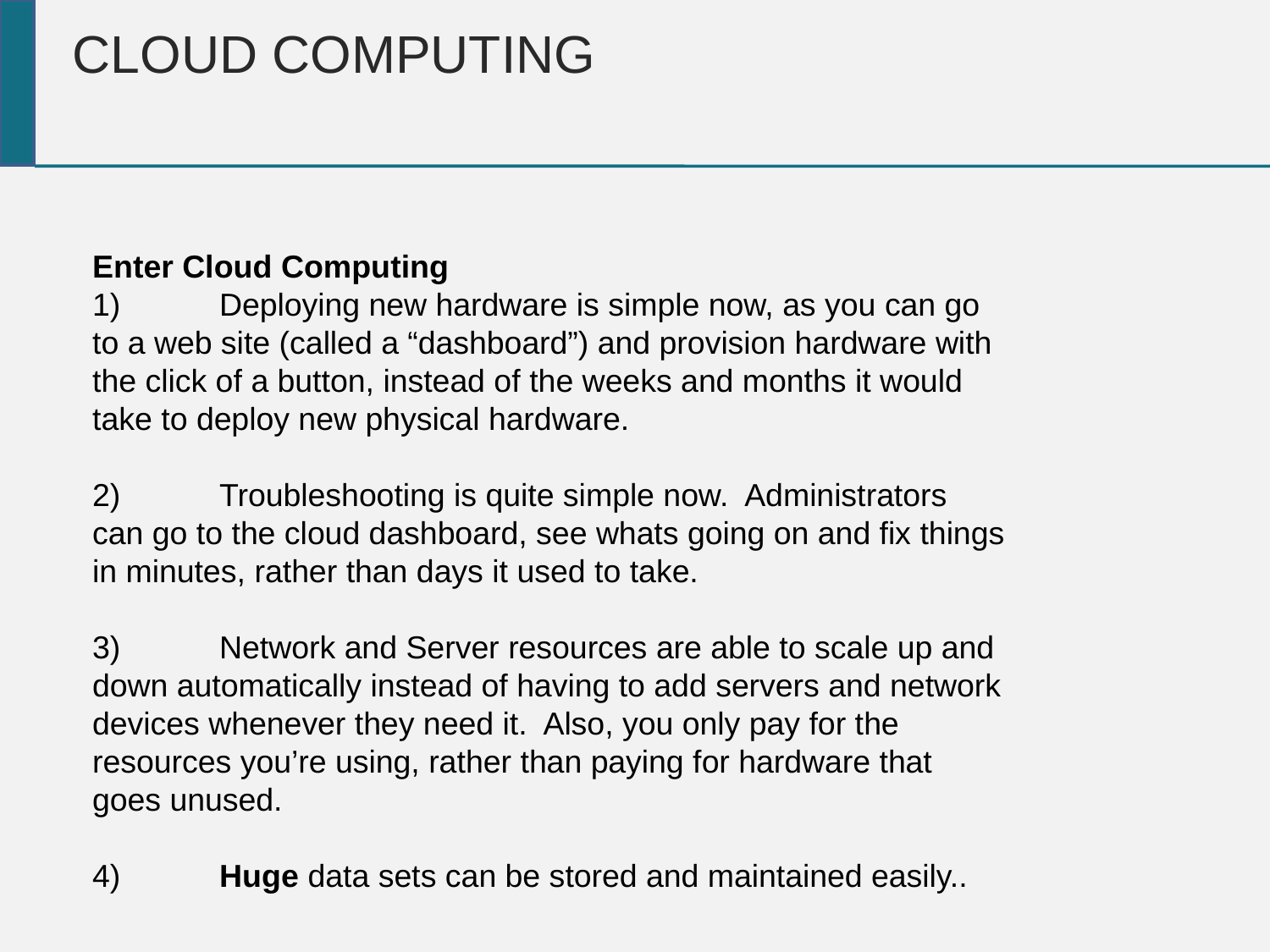

Cloud Computing

Enter Cloud Computing
1)	Deploying new hardware is simple now, as you can go to a web site (called a “dashboard”) and provision hardware with the click of a button, instead of the weeks and months it would take to deploy new physical hardware.

2)	Troubleshooting is quite simple now.  Administrators can go to the cloud dashboard, see whats going on and fix things in minutes, rather than days it used to take.

3)	Network and Server resources are able to scale up and down automatically instead of having to add servers and network devices whenever they need it.  Also, you only pay for the resources you’re using, rather than paying for hardware that goes unused.

4) 	Huge data sets can be stored and maintained easily..